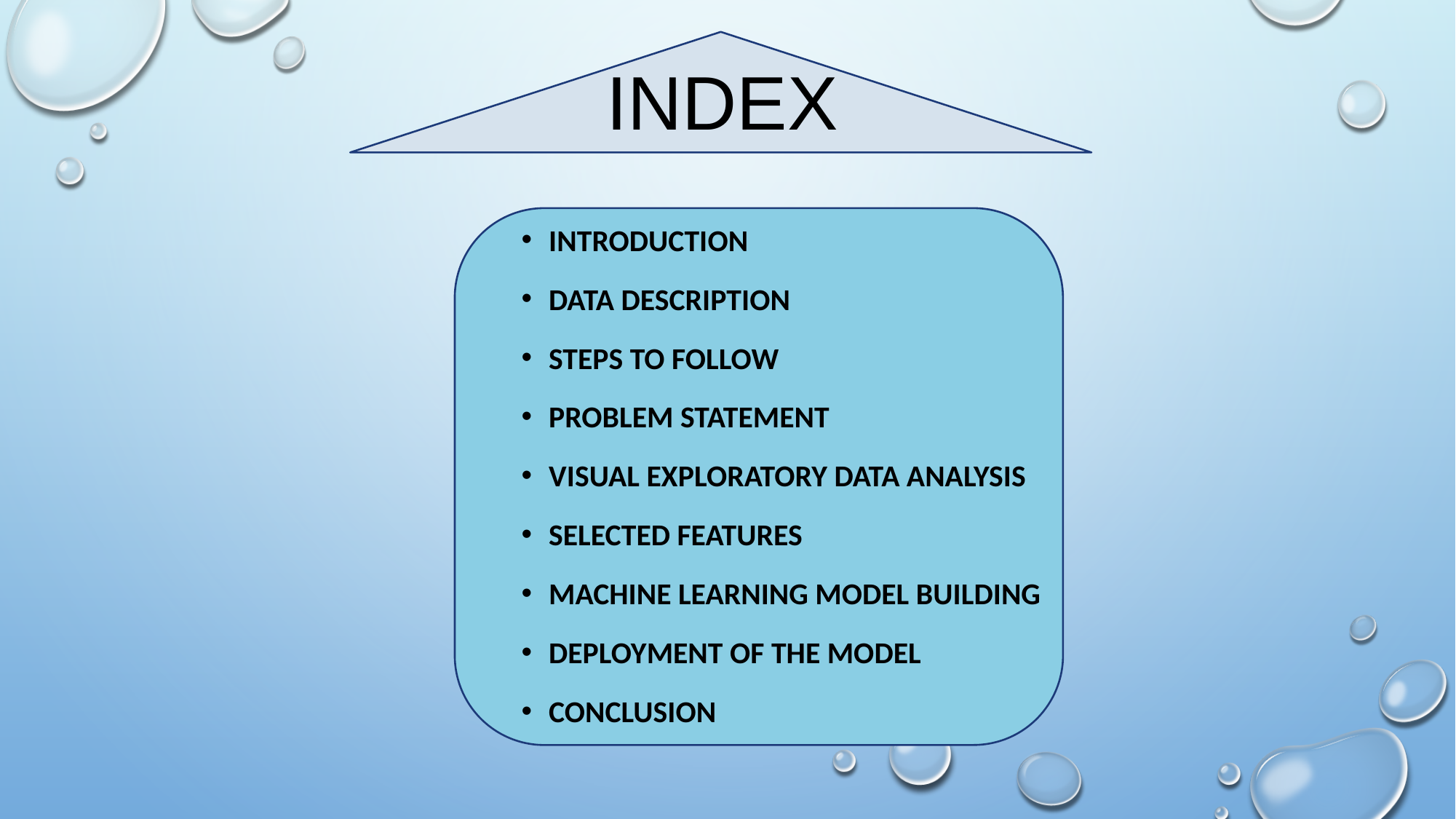

# INDEX

INTRODUCTION
DATA DESCRIPTION
Steps to follow
problem statement
Visual Exploratory Data Analysis
Selected Features
MACHINE LEARNING Model BUILDING
Deployment of the Model
Conclusion